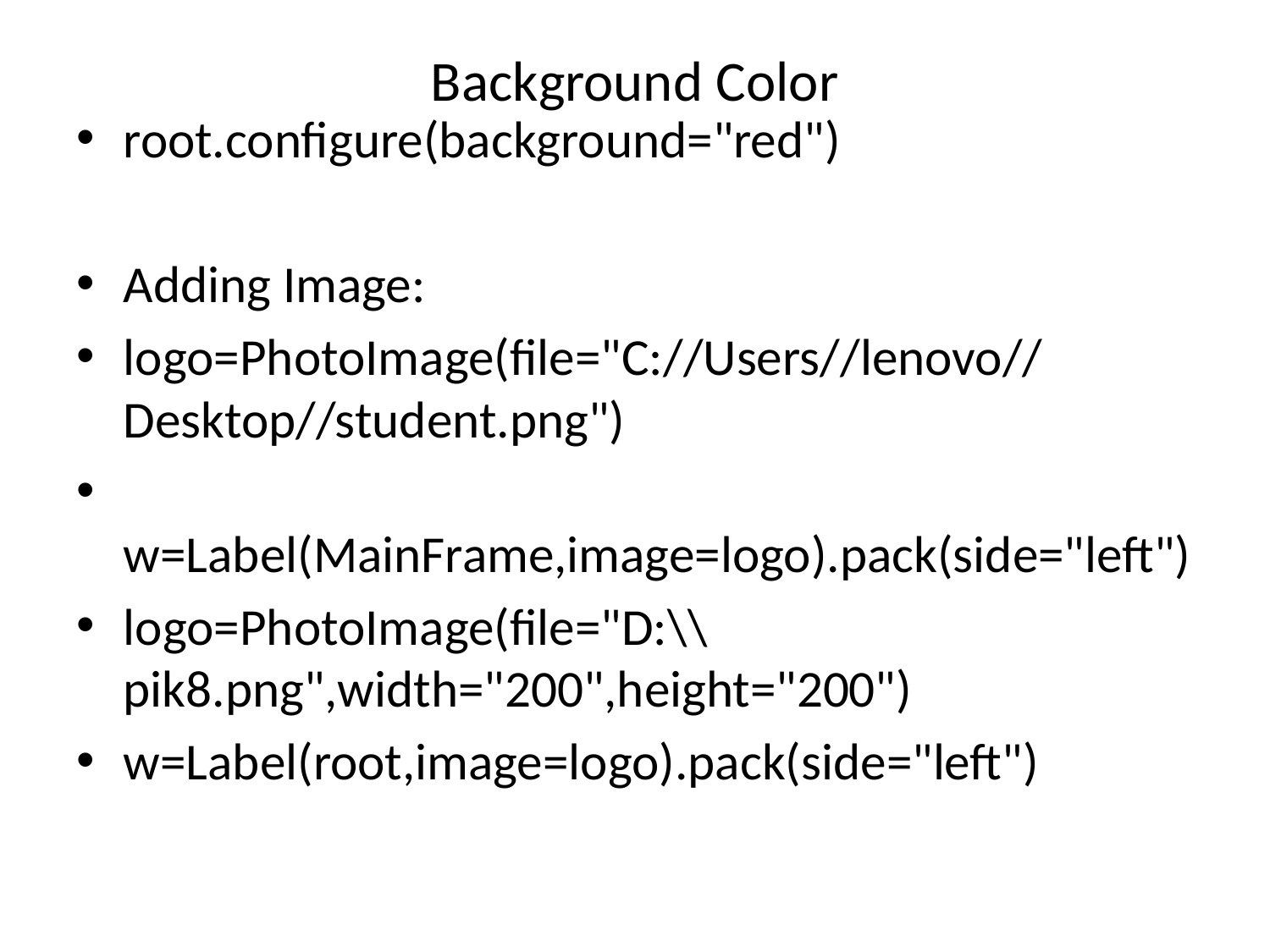

# Background Color
root.configure(background="red")

Adding Image:
logo=PhotoImage(file="C://Users//lenovo//Desktop//student.png")
 w=Label(MainFrame,image=logo).pack(side="left")
logo=PhotoImage(file="D:\\pik8.png",width="200",height="200")
w=Label(root,image=logo).pack(side="left")